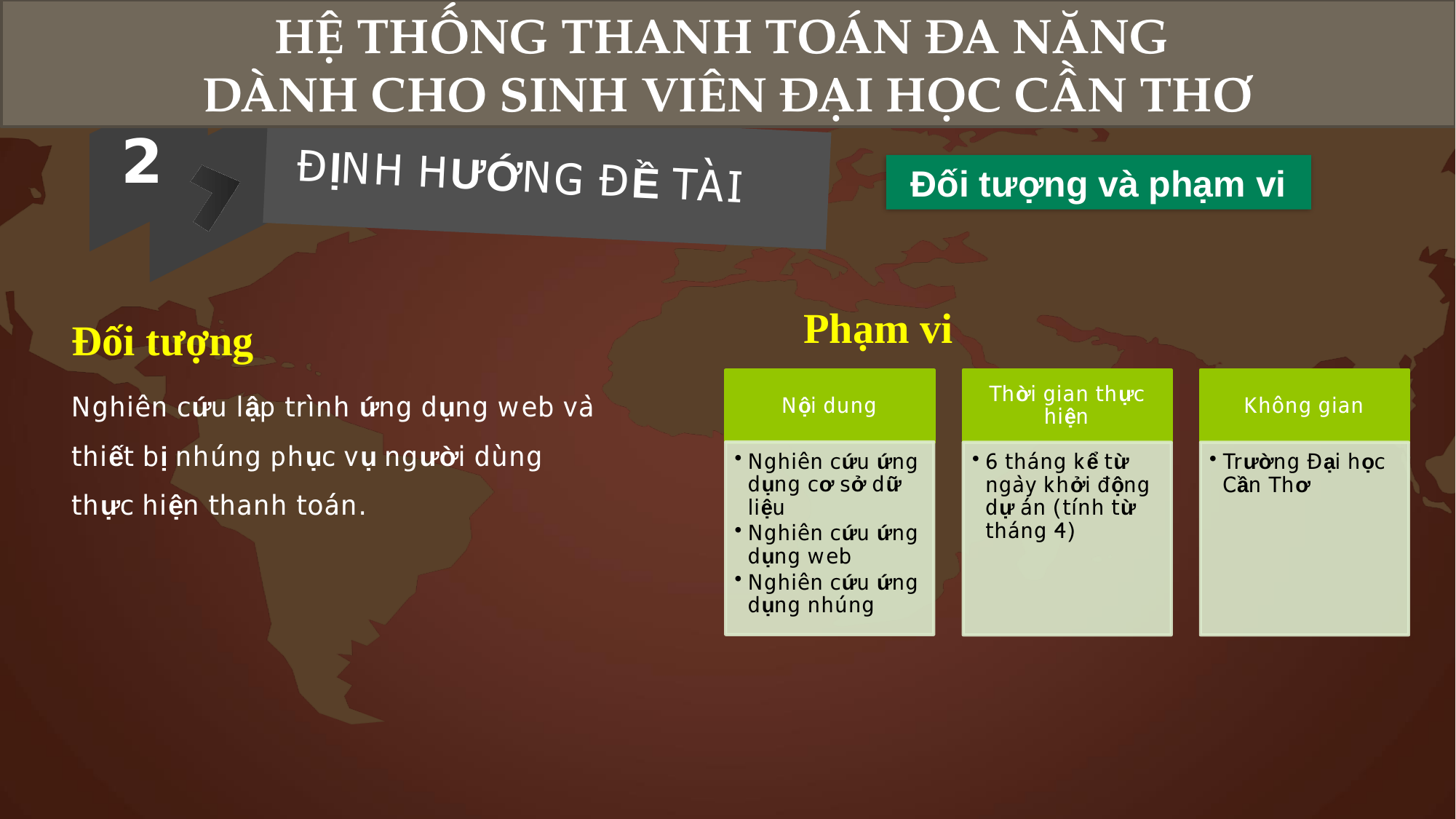

HỆ THỐNG ĐIỂM DANH BẰNG RFID
HỆ THỐNG THANH TOÁN ĐA NĂNG
DÀNH CHO SINH VIÊN ĐẠI HỌC CẦN THƠ

2
ĐỊNH HƯỚNG ĐỀ TÀI
Đối tượng và phạm vi
Phạm vi
Đối tượng
Nghiên cứu lập trình ứng dụng web và thiết bị nhúng phục vụ người dùng thực hiện thanh toán.
Nội dung
Nghiên cứu ứng dụng cơ sở dữ liệu
Nghiên cứu ứng dụng web
Nghiên cứu ứng dụng nhúng
Thời gian thực hiện
6 tháng kể từ ngày khởi động dự án (tính từ tháng 4)
Không gian
Trường Đại học Cần Thơ